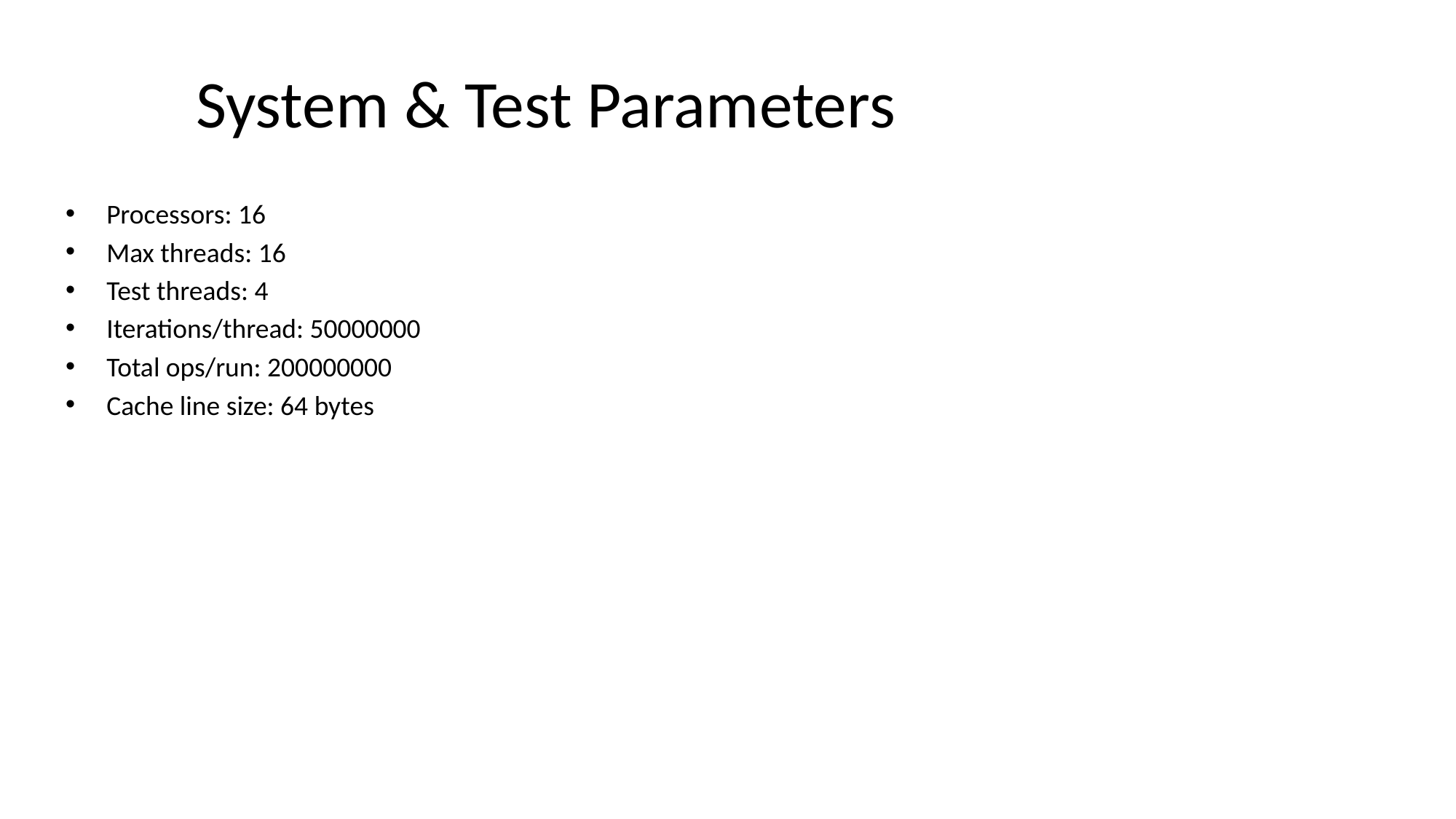

# System & Test Parameters
Processors: 16
Max threads: 16
Test threads: 4
Iterations/thread: 50000000
Total ops/run: 200000000
Cache line size: 64 bytes